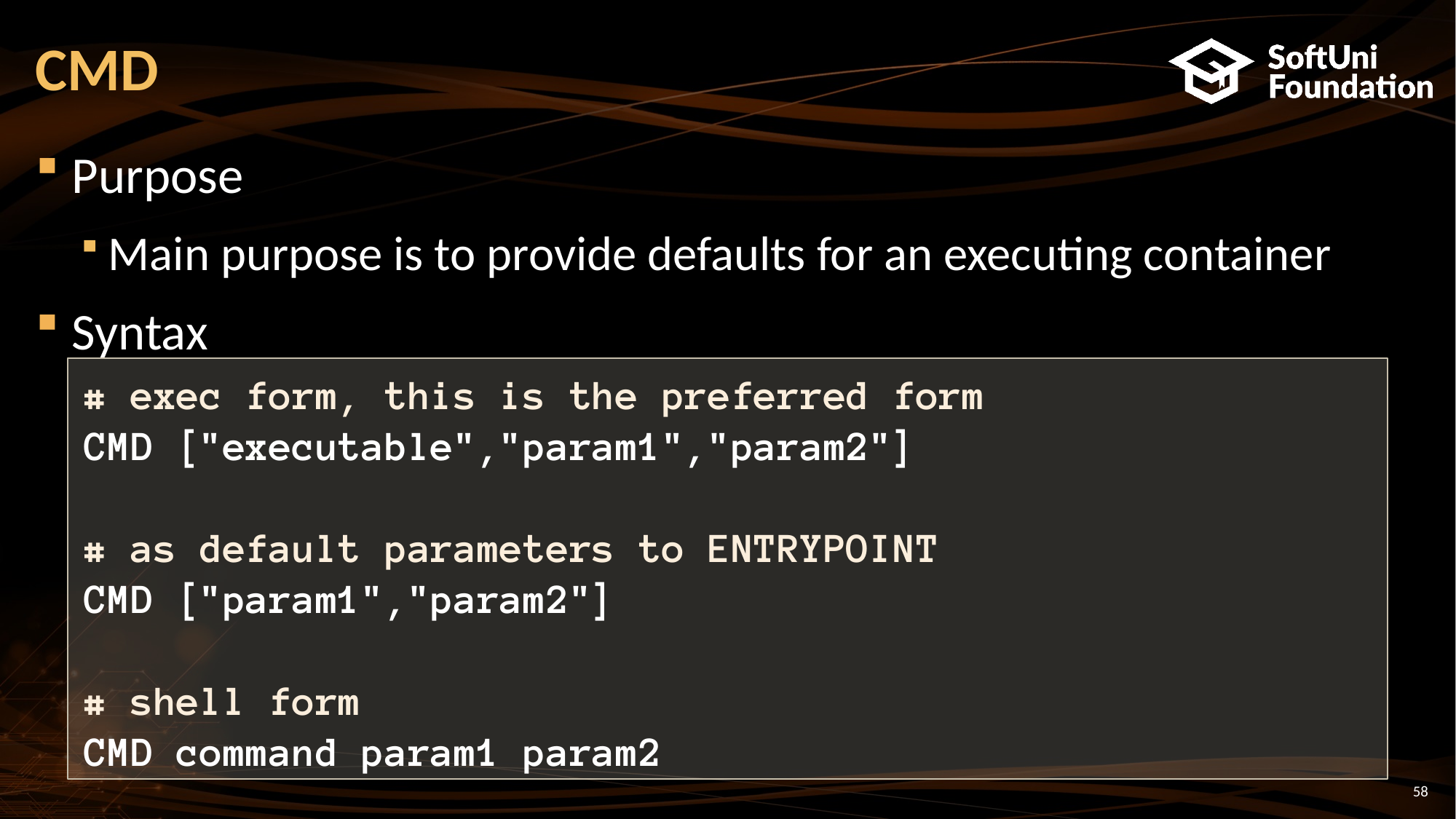

# CMD
Purpose
Main purpose is to provide defaults for an executing container
Syntax

# exec form, this is the preferred form
CMD ["executable","param1","param2"]

# as default parameters to ENTRYPOINT
CMD ["param1","param2"]

# shell form
CMD command param1 param2
58